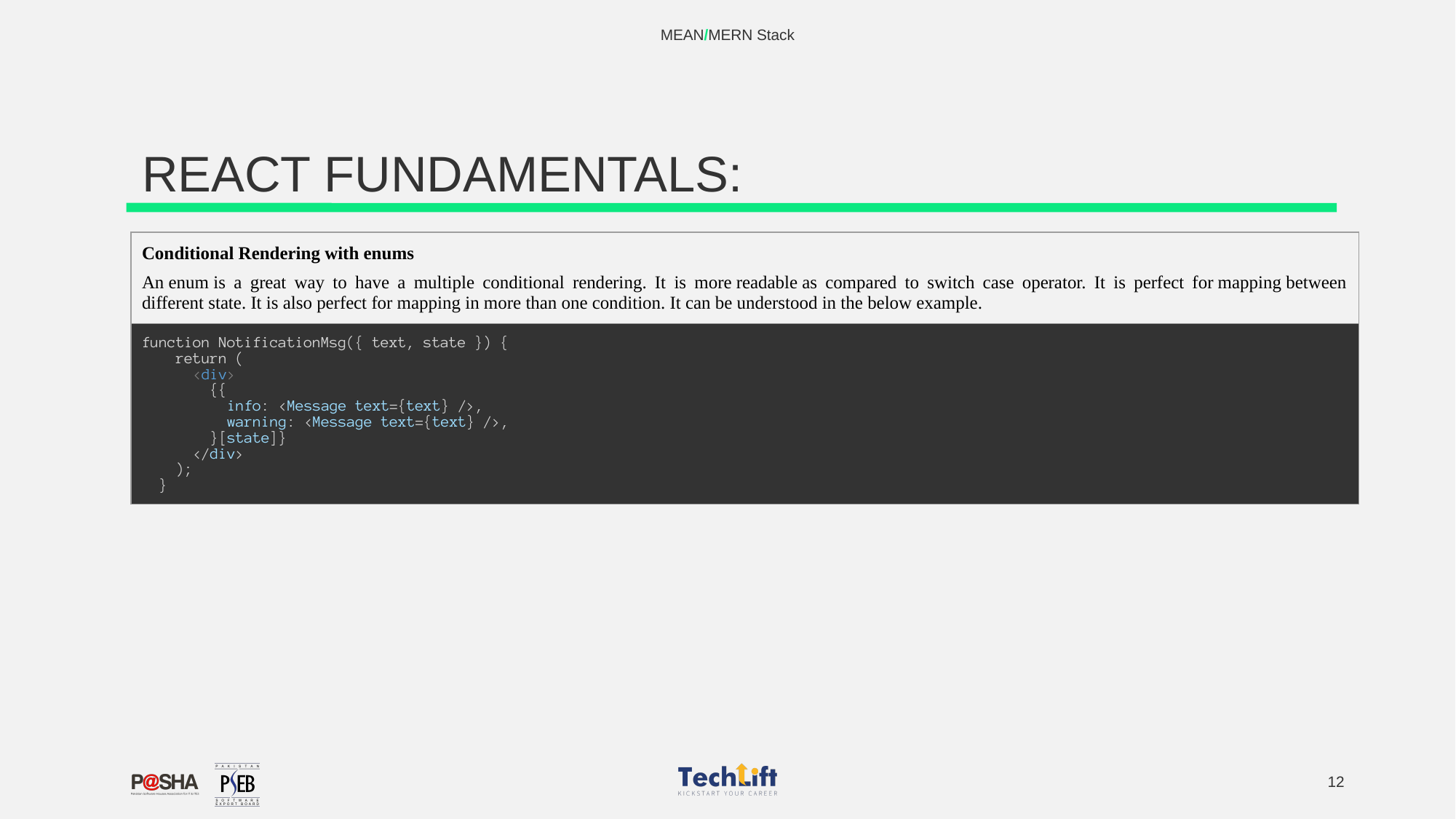

MEAN/MERN Stack
# REACT FUNDAMENTALS:
| Conditional Rendering with enums An enum is a great way to have a multiple conditional rendering. It is more readable as compared to switch case operator. It is perfect for mapping between different state. It is also perfect for mapping in more than one condition. It can be understood in the below example. |
| --- |
| function NotificationMsg({ text, state }) {       return (         <div>           {{             info: <Message text={text} />,             warning: <Message text={text} />,           }[state]}         </div>       );     } |
12